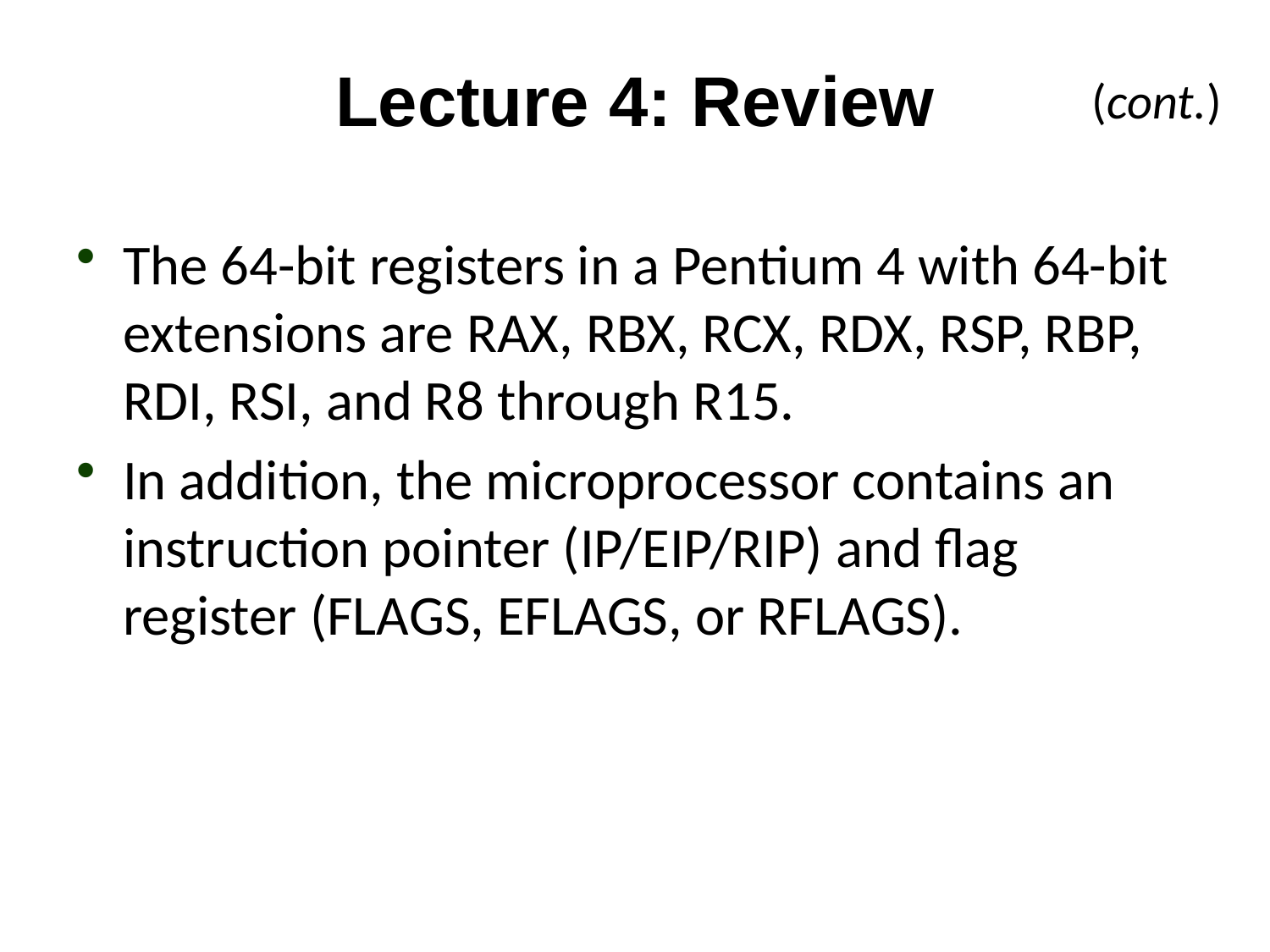

# Lecture 4: Review
(cont.)
The 64-bit registers in a Pentium 4 with 64-bit extensions are RAX, RBX, RCX, RDX, RSP, RBP, RDI, RSI, and R8 through R15.
In addition, the microprocessor contains an instruction pointer (IP/EIP/RIP) and flag register (FLAGS, EFLAGS, or RFLAGS).